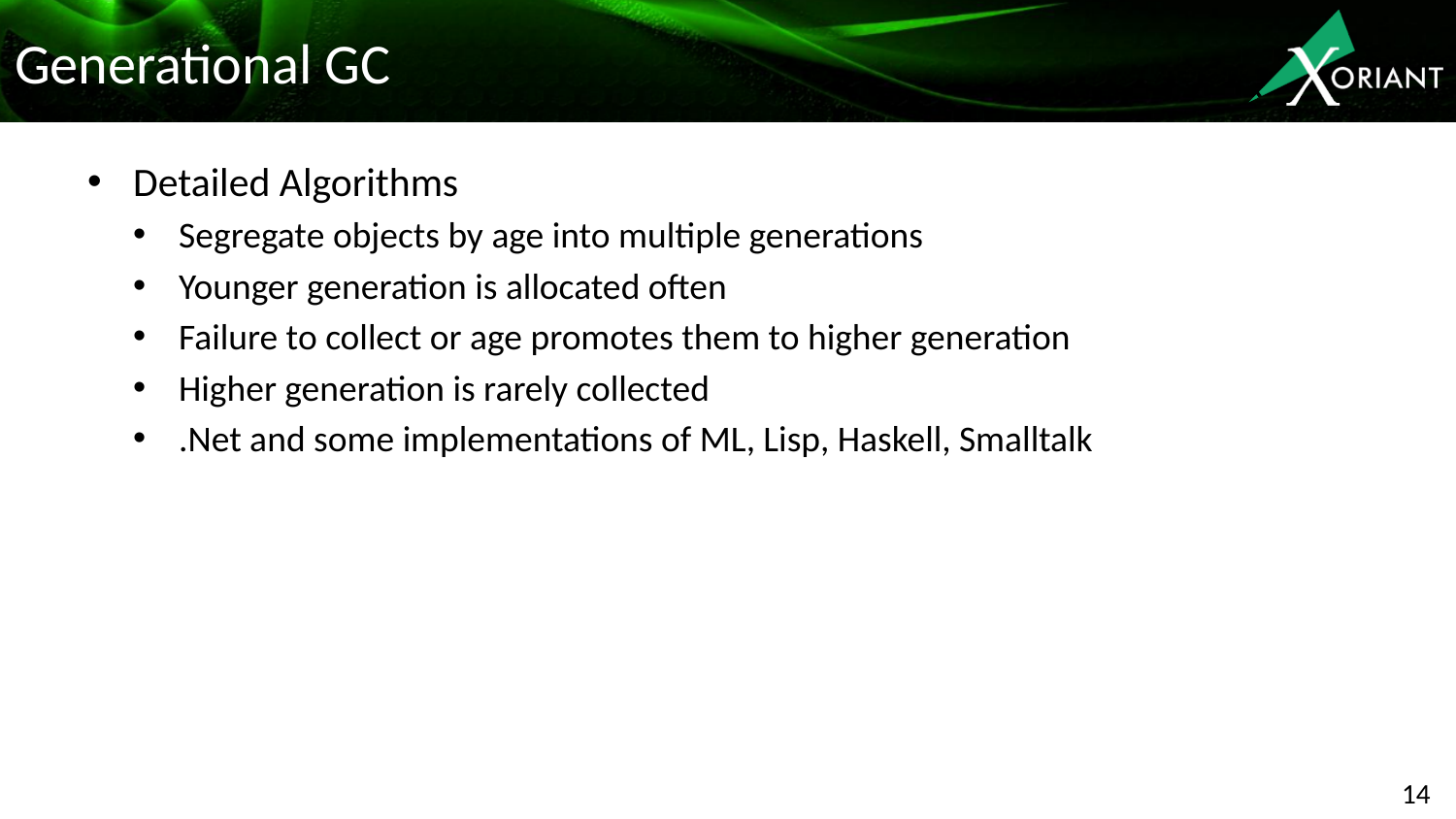

# Generational GC
Detailed Algorithms
Segregate objects by age into multiple generations
Younger generation is allocated often
Failure to collect or age promotes them to higher generation
Higher generation is rarely collected
.Net and some implementations of ML, Lisp, Haskell, Smalltalk
14